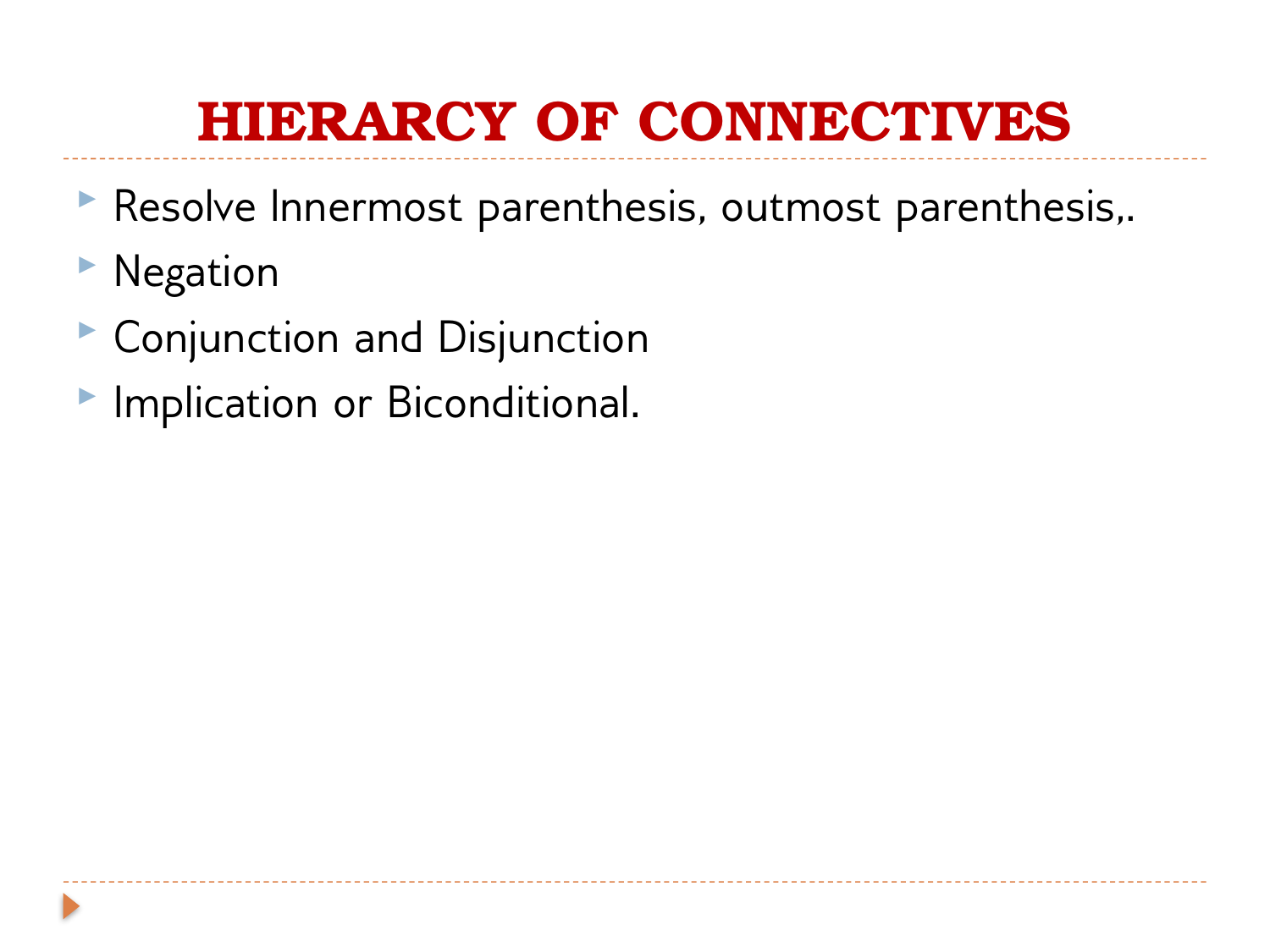

# HIERARCY OF CONNECTIVES
Resolve Innermost parenthesis, outmost parenthesis,.
Negation
Conjunction and Disjunction
Implication or Biconditional.